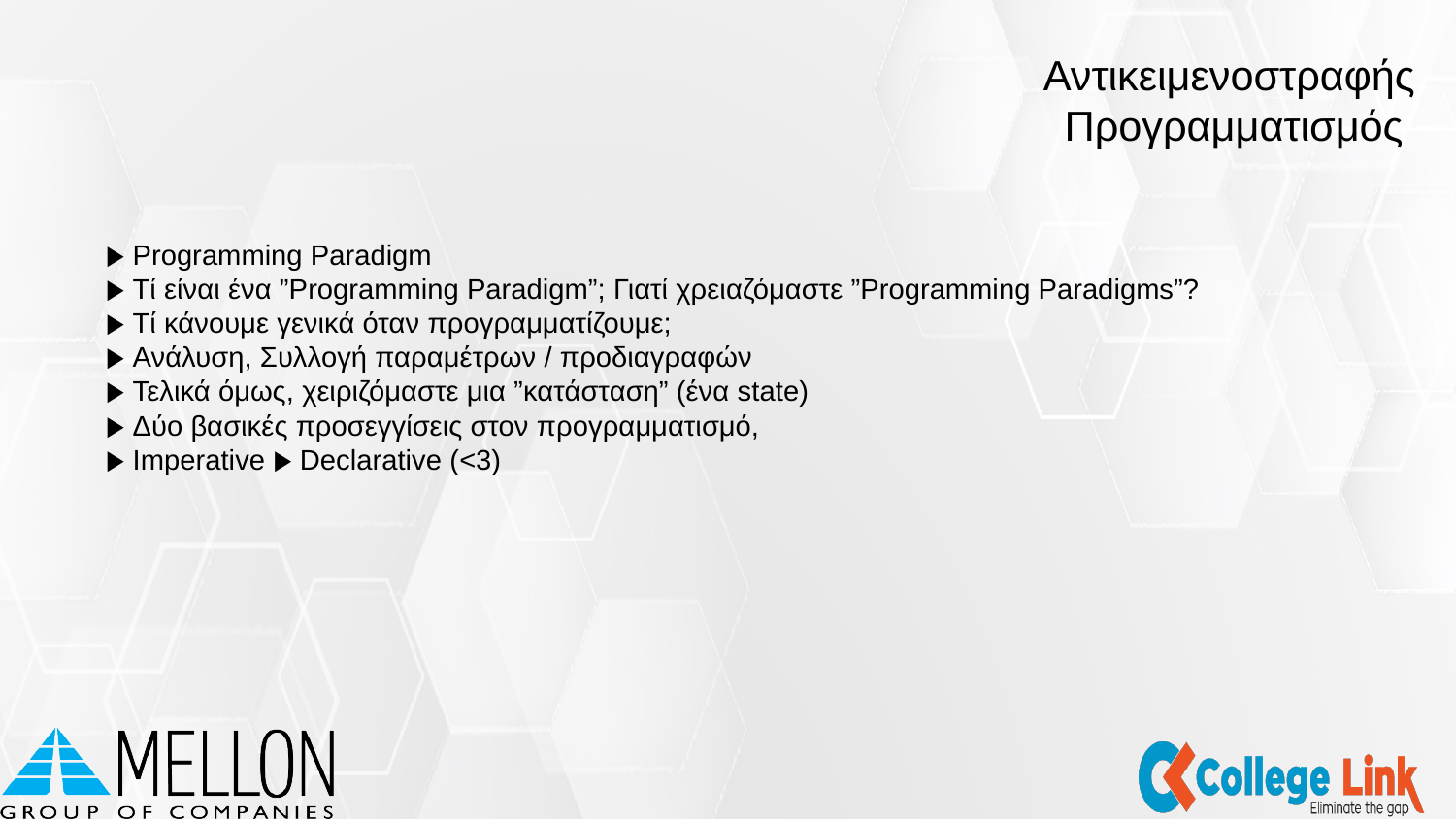

Αντικειμενοστραφής Προγραμματισμός
▶ Programming Paradigm
▶ Τί είναι ένα ”Programming Paradigm”; Γιατί χρειαζόμαστε ”Programming Paradigms”?
▶ Τί κάνουμε γενικά όταν προγραμματίζουμε;
▶ Ανάλυση, Συλλογή παραμέτρων / προδιαγραφών
▶ Τελικά όμως, χειριζόμαστε μια ”κατάσταση” (ένα state)
▶ Δύο βασικές προσεγγίσεις στον προγραμματισμό,
▶ Imperative ▶ Declarative (<3)